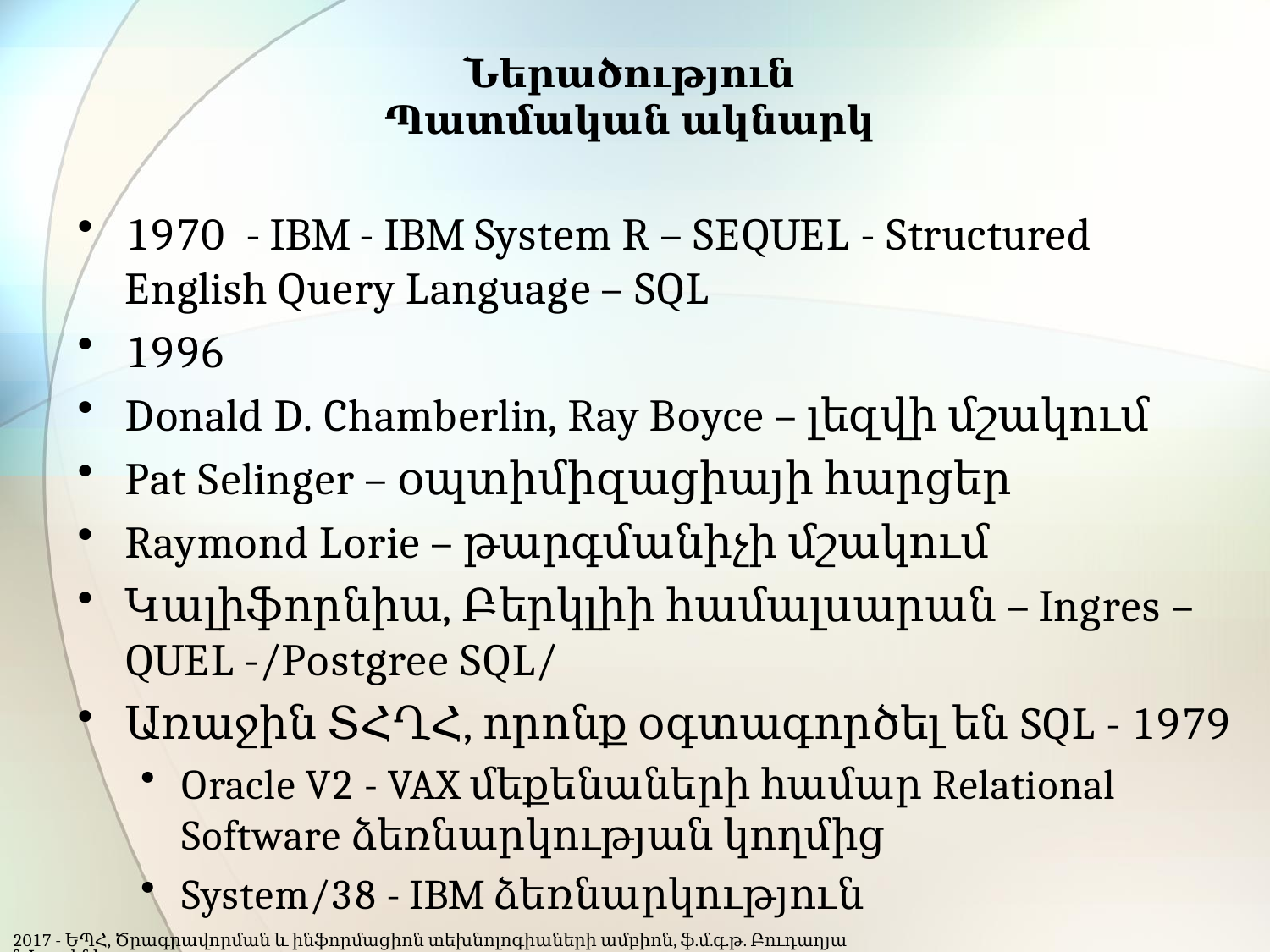

# Ներածություն Պատմական ակնարկ
1970  - IBM - IBM System R – SEQUEL - Structured English Query Language – SQL
1996
Donald D. Chamberlin, Ray Boyce – լեզվի մշակում
Pat Selinger – օպտիմիզացիայի հարցեր
Raymond Lorie – թարգմանիչի մշակում
Կալիֆորնիա, Բերկլիի համալսարան – Ingres – QUEL -/Postgree SQL/
Առաջին ՏՀՂՀ, որոնք օգտագործել են SQL - 1979
Oracle V2 - VAX մեքենաների համար Relational Software ձեռնարկության կողմից
System/38 - IBM ձեռնարկություն

2017 - ԵՊՀ, Ծրագրավորման և ինֆորմացիոն տեխնոլոգիաների ամբիոն, ֆ.մ.գ.թ. Բուդաղյան Լուսինե